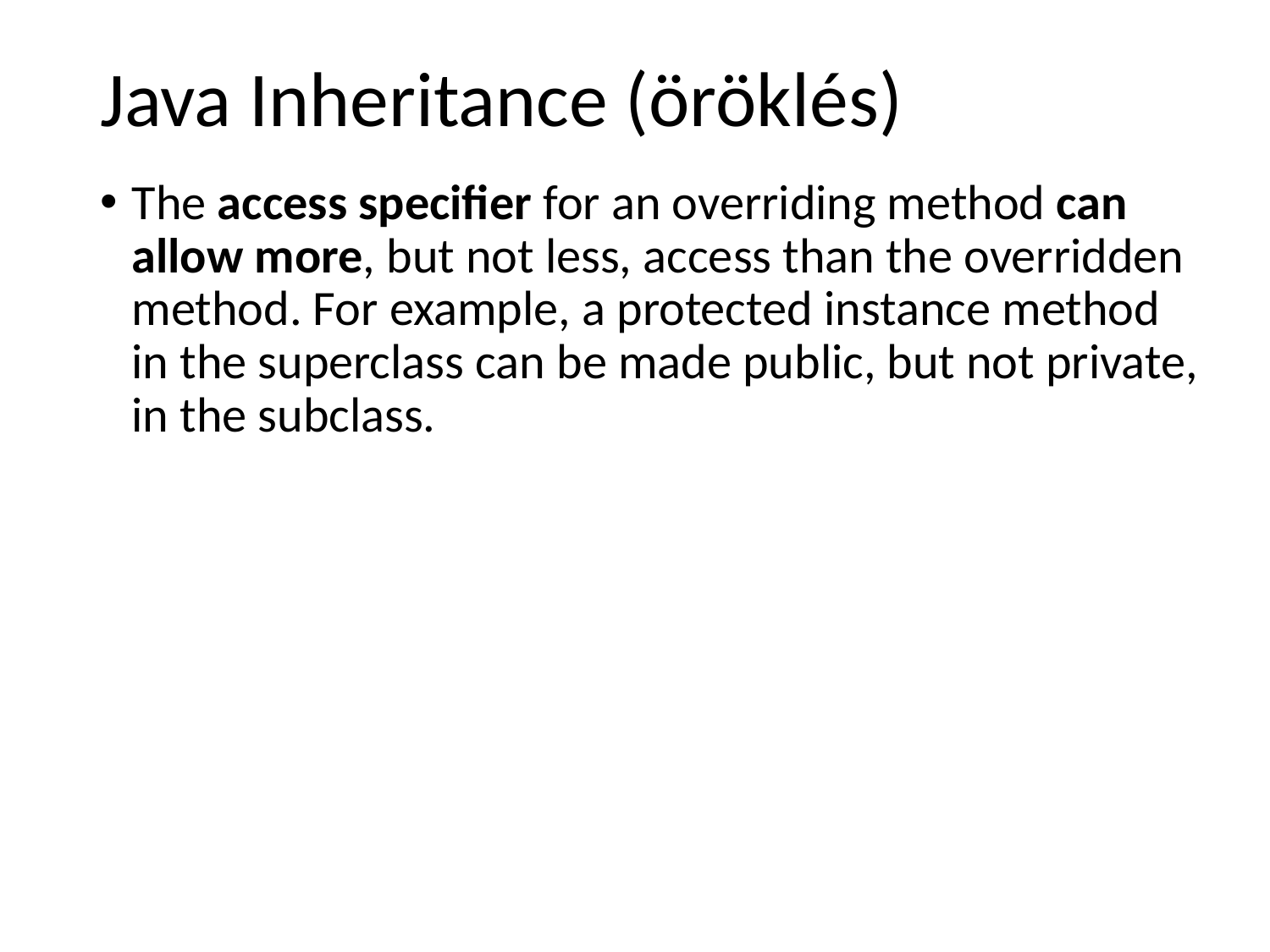

# Java Inheritance (öröklés)
The access specifier for an overriding method can allow more, but not less, access than the overridden method. For example, a protected instance method in the superclass can be made public, but not private, in the subclass.